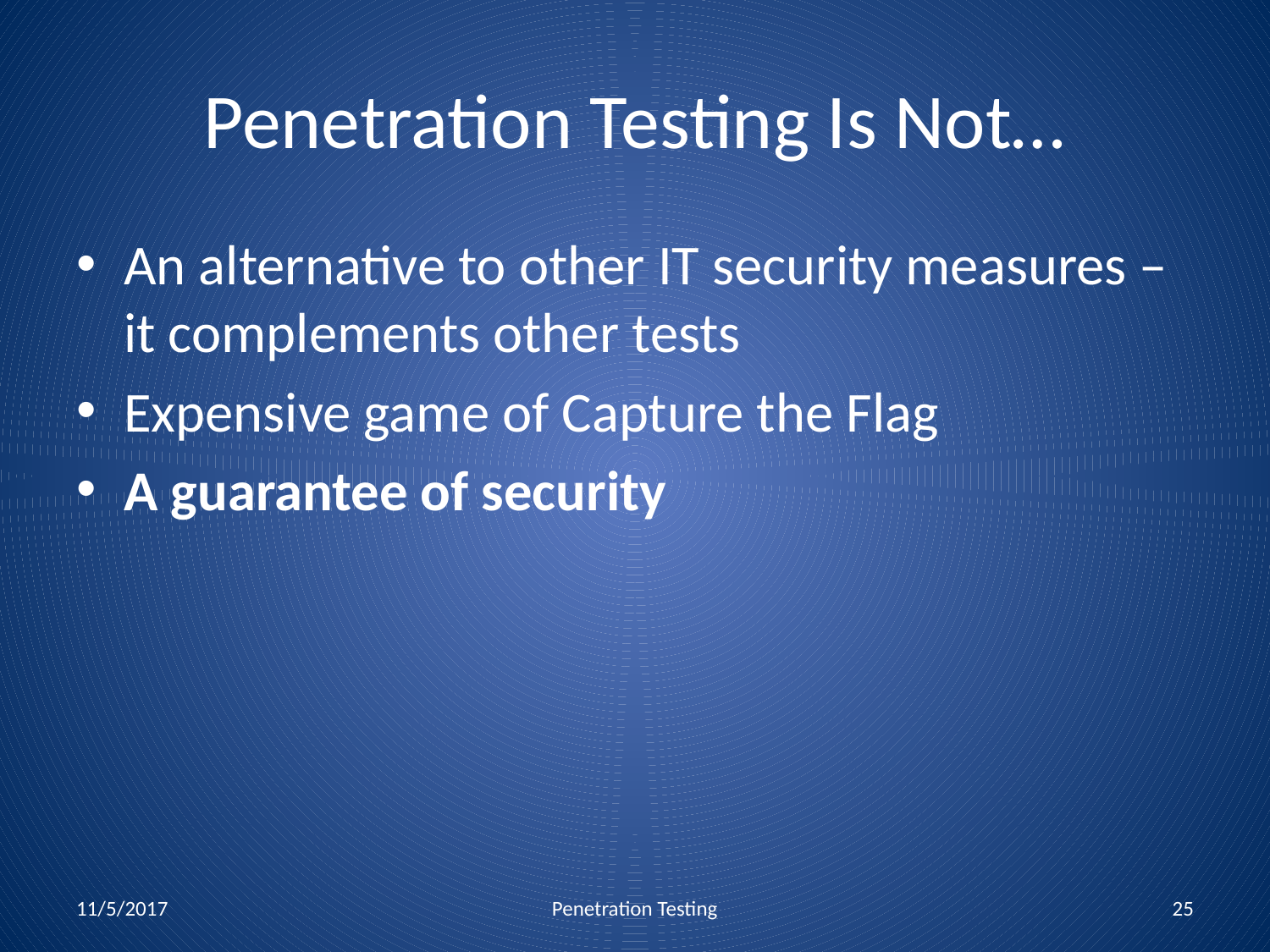

# Penetration Testing Is Not…
An alternative to other IT security measures – it complements other tests
Expensive game of Capture the Flag
A guarantee of security
11/5/2017
Penetration Testing
25